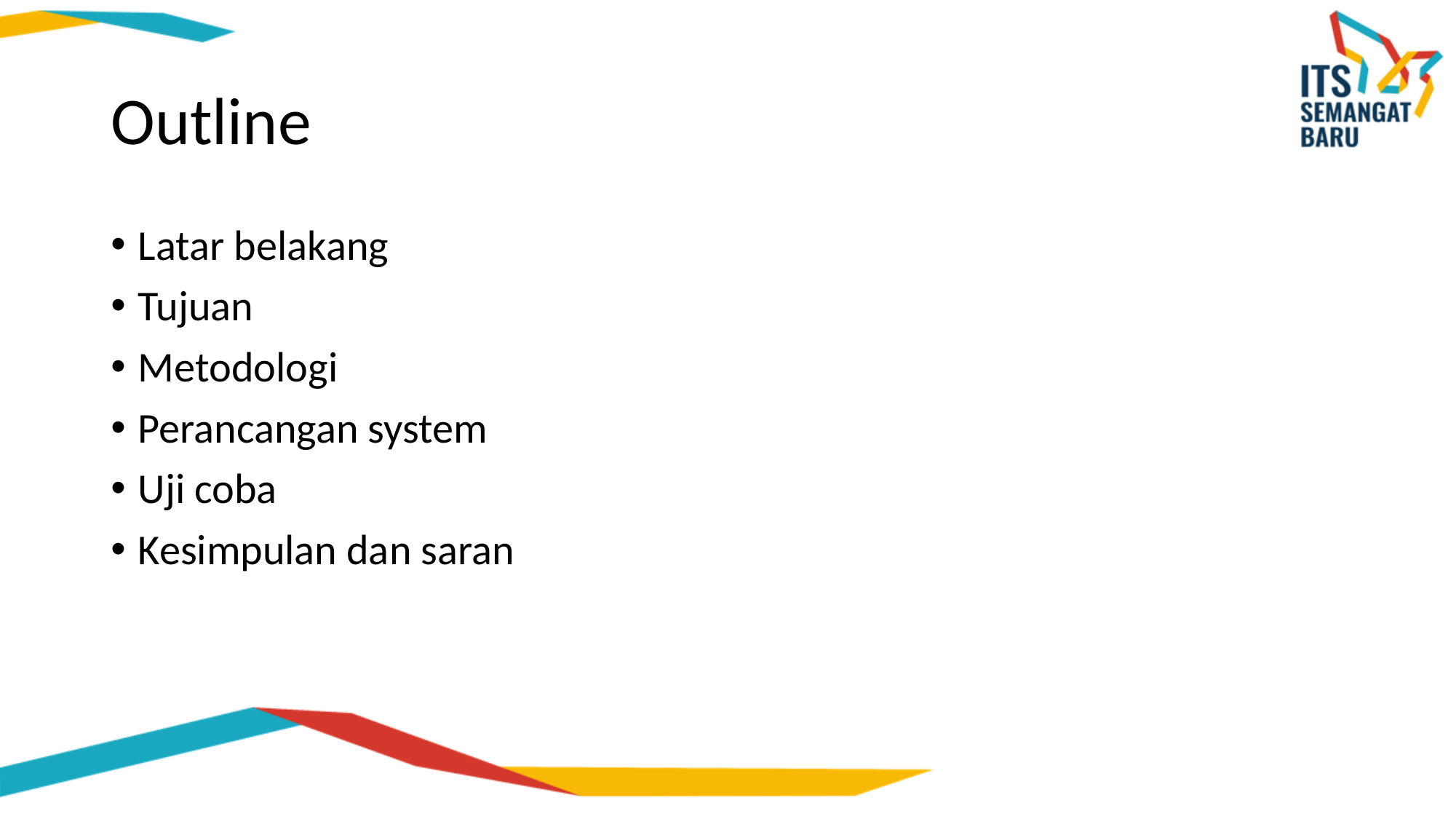

# Outline
Latar belakang
Tujuan
Metodologi
Perancangan system
Uji coba
Kesimpulan dan saran